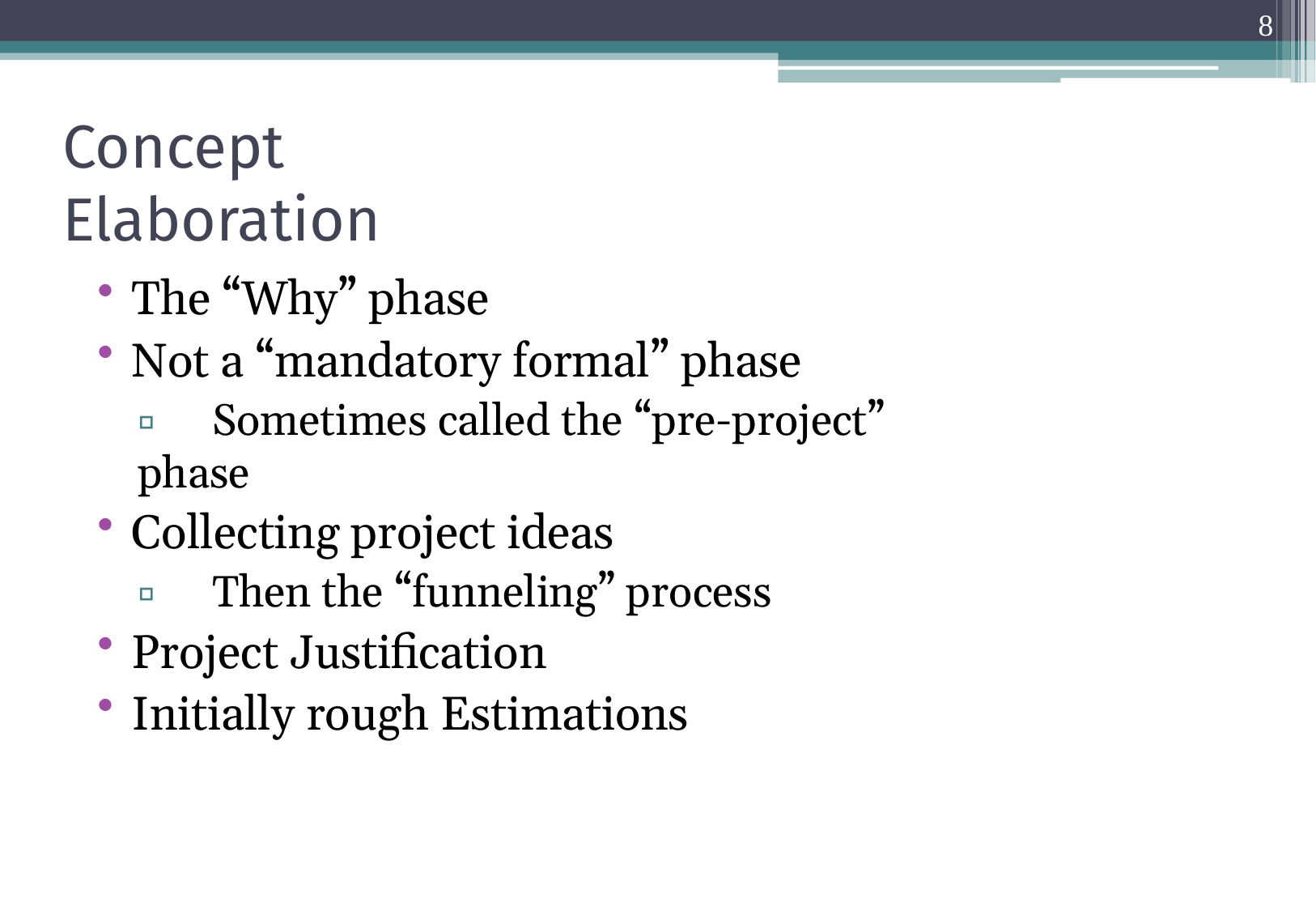

8
# Concept Elaboration
The “Why” phase
Not a “mandatory formal” phase
▫	Sometimes called the “pre-project” phase
Collecting project ideas
▫	Then the “funneling” process
Project Justification
Initially rough Estimations